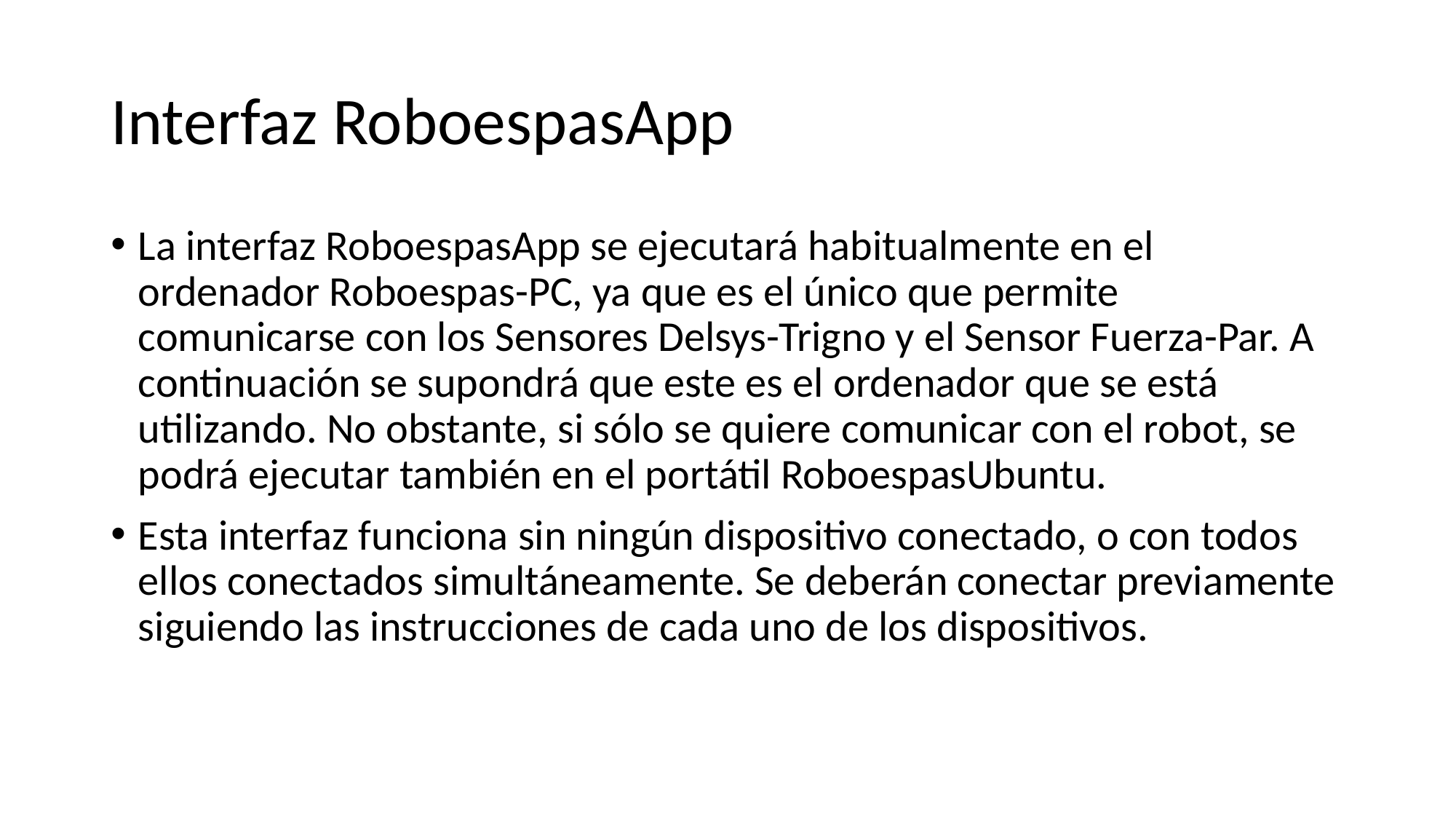

# Interfaz RoboespasApp
La interfaz RoboespasApp se ejecutará habitualmente en el ordenador Roboespas-PC, ya que es el único que permite comunicarse con los Sensores Delsys-Trigno y el Sensor Fuerza-Par. A continuación se supondrá que este es el ordenador que se está utilizando. No obstante, si sólo se quiere comunicar con el robot, se podrá ejecutar también en el portátil RoboespasUbuntu.
Esta interfaz funciona sin ningún dispositivo conectado, o con todos ellos conectados simultáneamente. Se deberán conectar previamente siguiendo las instrucciones de cada uno de los dispositivos.